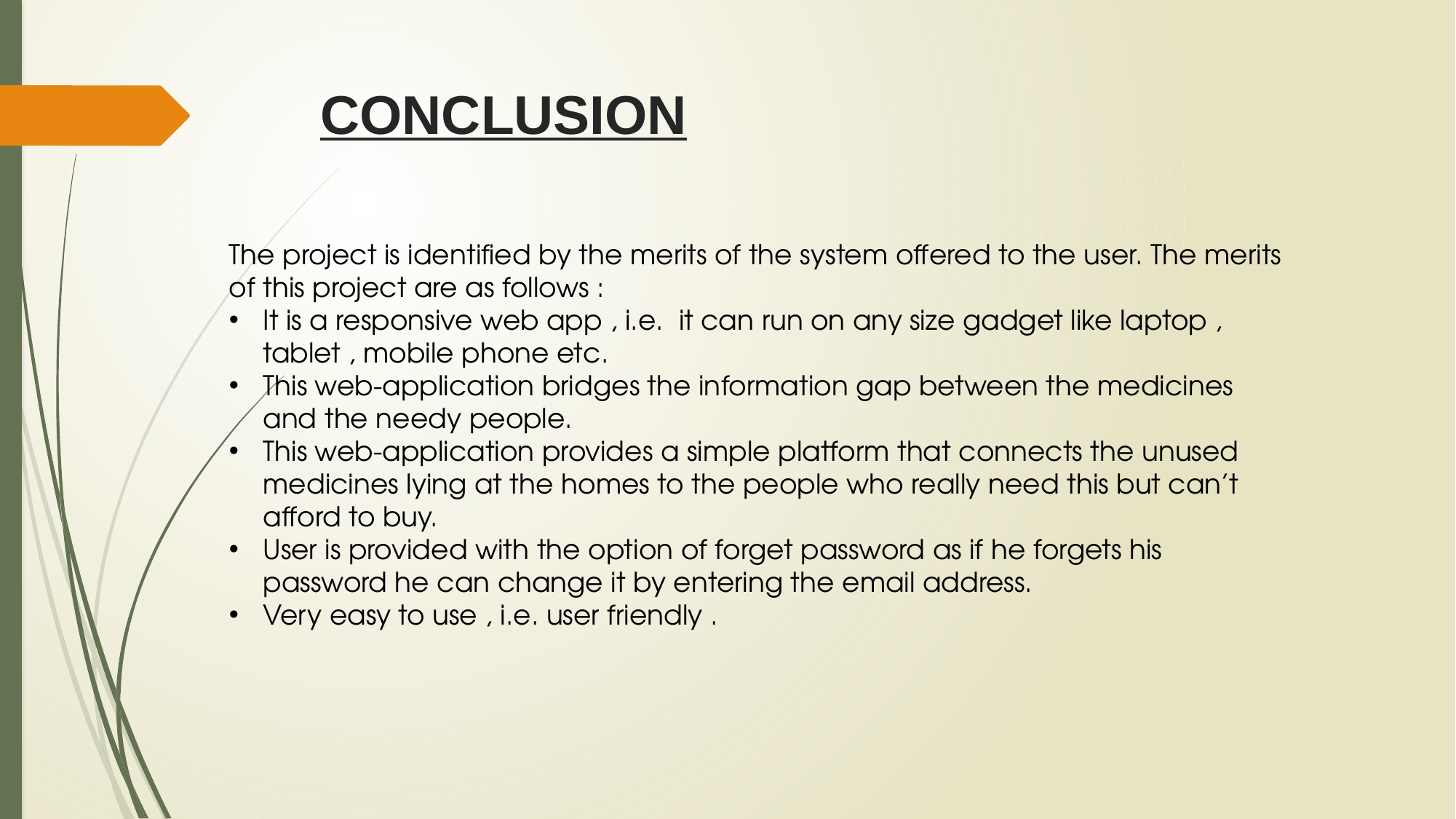

CONCLUSION
The project is identified by the merits of the system offered to the user. The merits of this project are as follows :
It is a responsive web app , i.e.  it can run on any size gadget like laptop , tablet , mobile phone etc.
This web-application bridges the information gap between the medicines and the needy people.
This web-application provides a simple platform that connects the unused medicines lying at the homes to the people who really need this but can’t afford to buy.
User is provided with the option of forget password as if he forgets his password he can change it by entering the email address.
Very easy to use , i.e. user friendly .